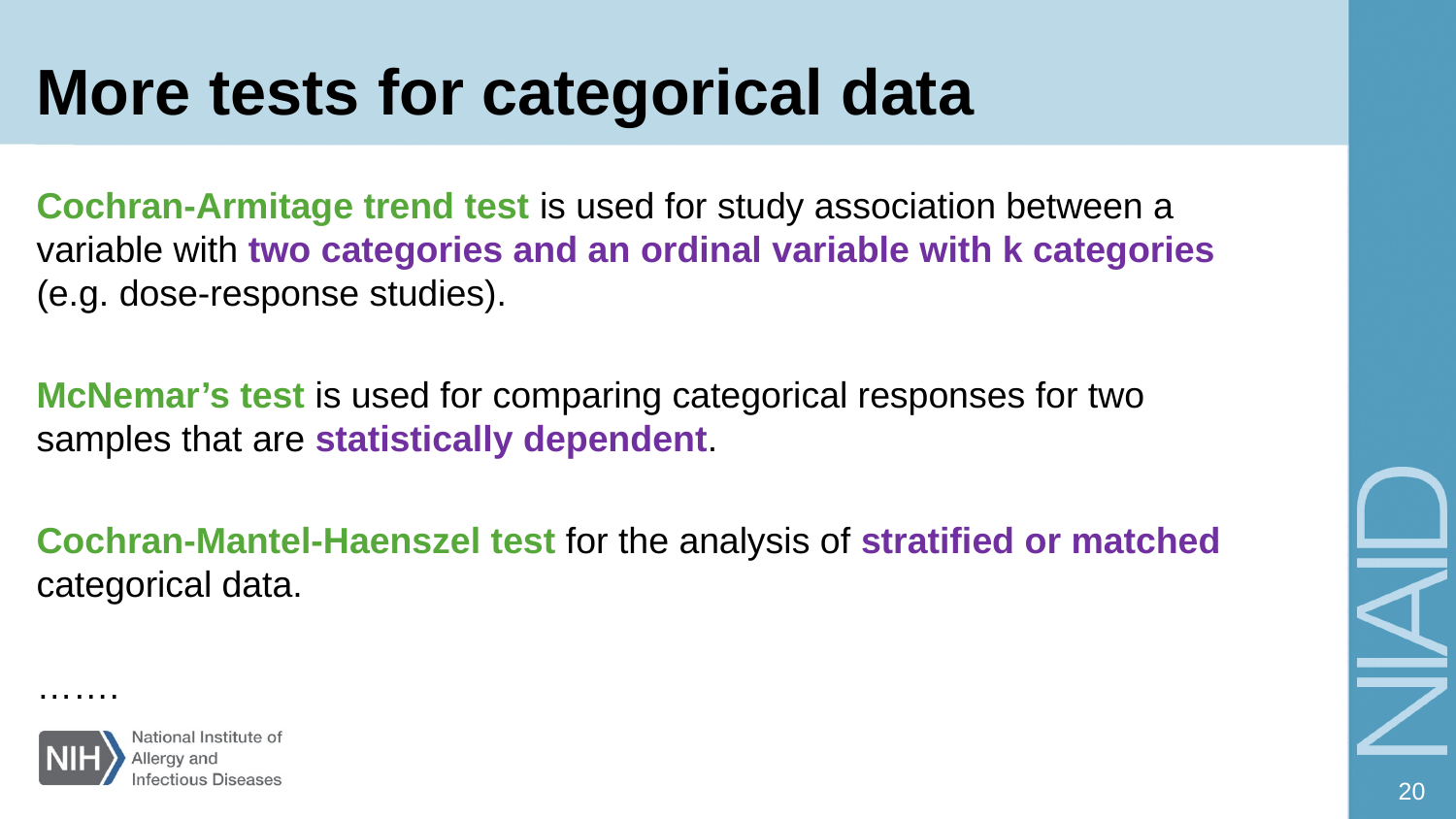

# More tests for categorical data
Cochran-Armitage trend test is used for study association between a variable with two categories and an ordinal variable with k categories (e.g. dose-response studies).

McNemar’s test is used for comparing categorical responses for two samples that are statistically dependent.

Cochran-Mantel-Haenszel test for the analysis of stratified or matched categorical data.

…….

20